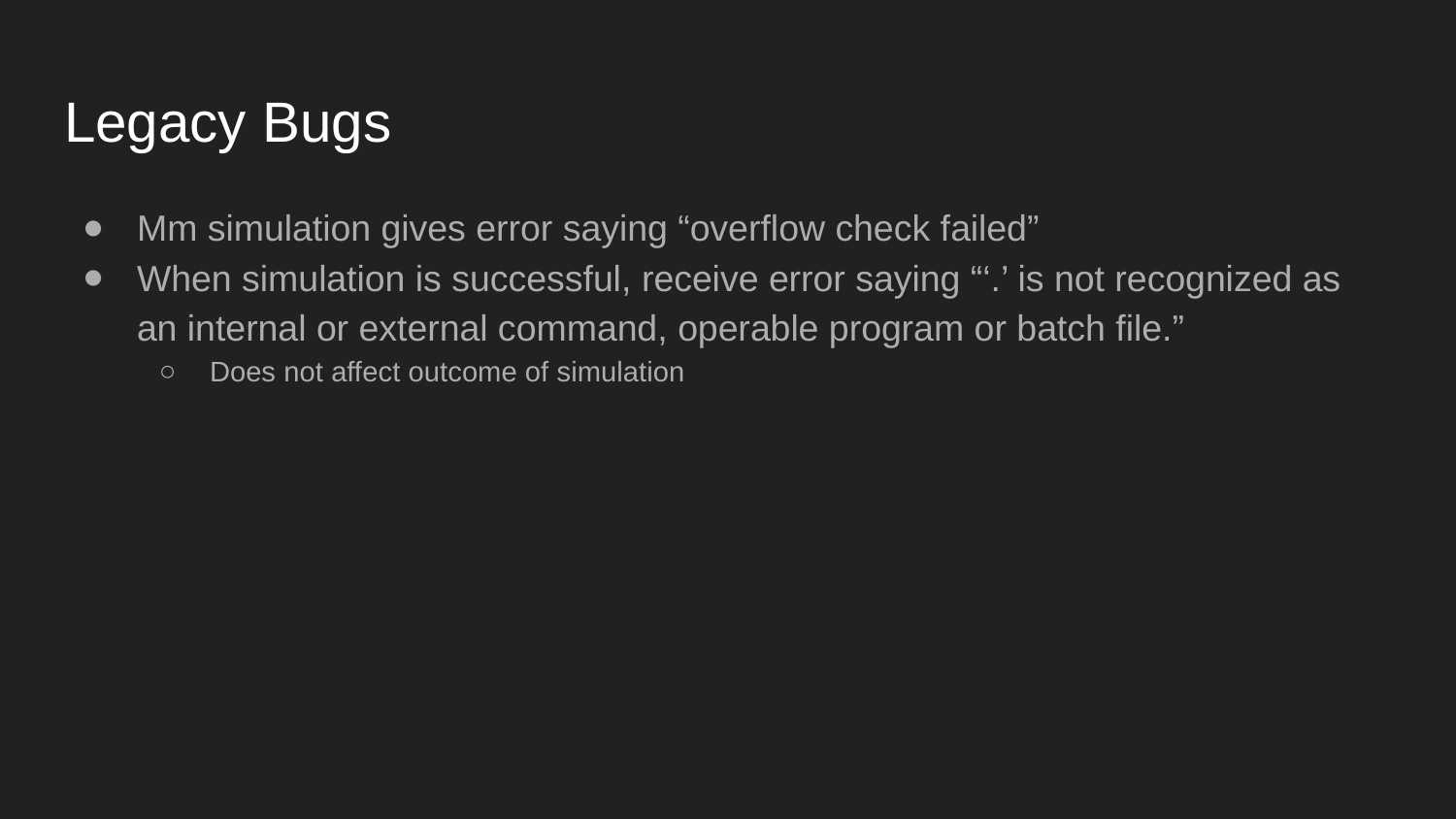

# Legacy Bugs
Mm simulation gives error saying “overflow check failed”
When simulation is successful, receive error saying “‘.’ is not recognized as an internal or external command, operable program or batch file.”
Does not affect outcome of simulation